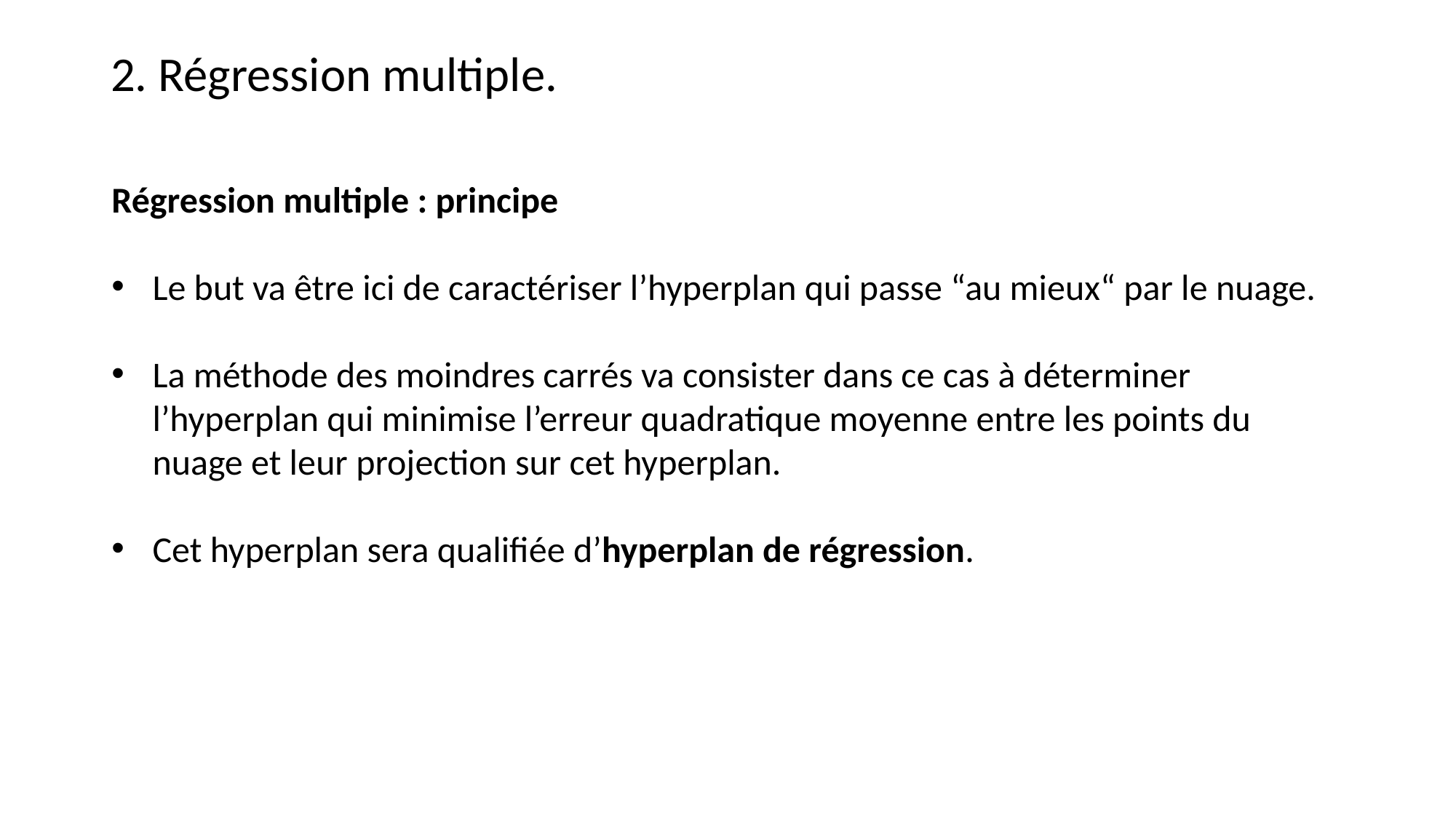

2. Régression multiple.
Régression multiple : principe

Le but va être ici de caractériser l’hyperplan qui passe “au mieux“ par le nuage.

La méthode des moindres carrés va consister dans ce cas à déterminer l’hyperplan qui minimise l’erreur quadratique moyenne entre les points du nuage et leur projection sur cet hyperplan.

Cet hyperplan sera qualifiée d’hyperplan de régression.